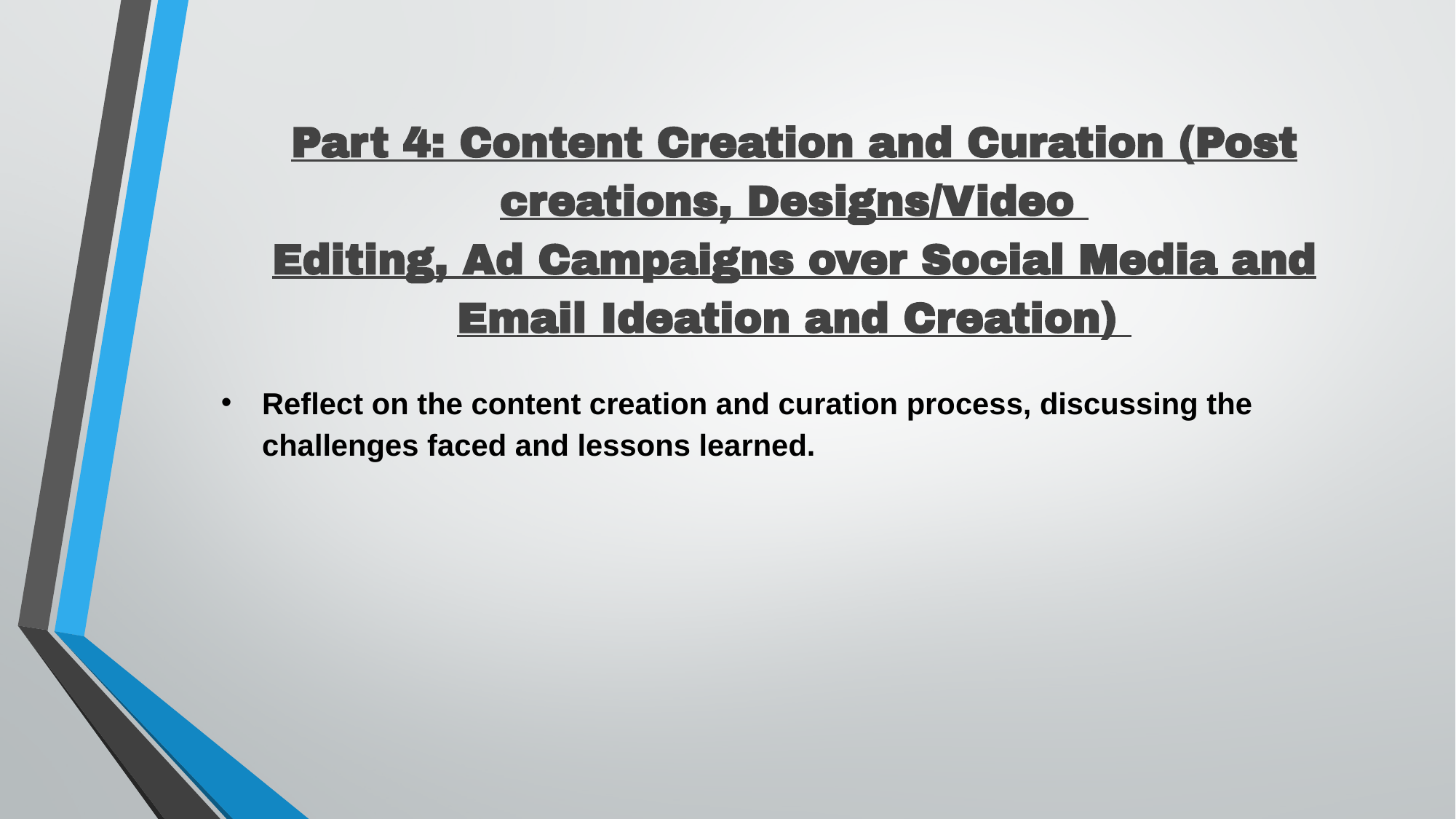

Part 4: Content Creation and Curation (Post creations, Designs/Video
Editing, Ad Campaigns over Social Media and Email Ideation and Creation)

Reflect on the content creation and curation process, discussing the challenges faced and lessons learned.